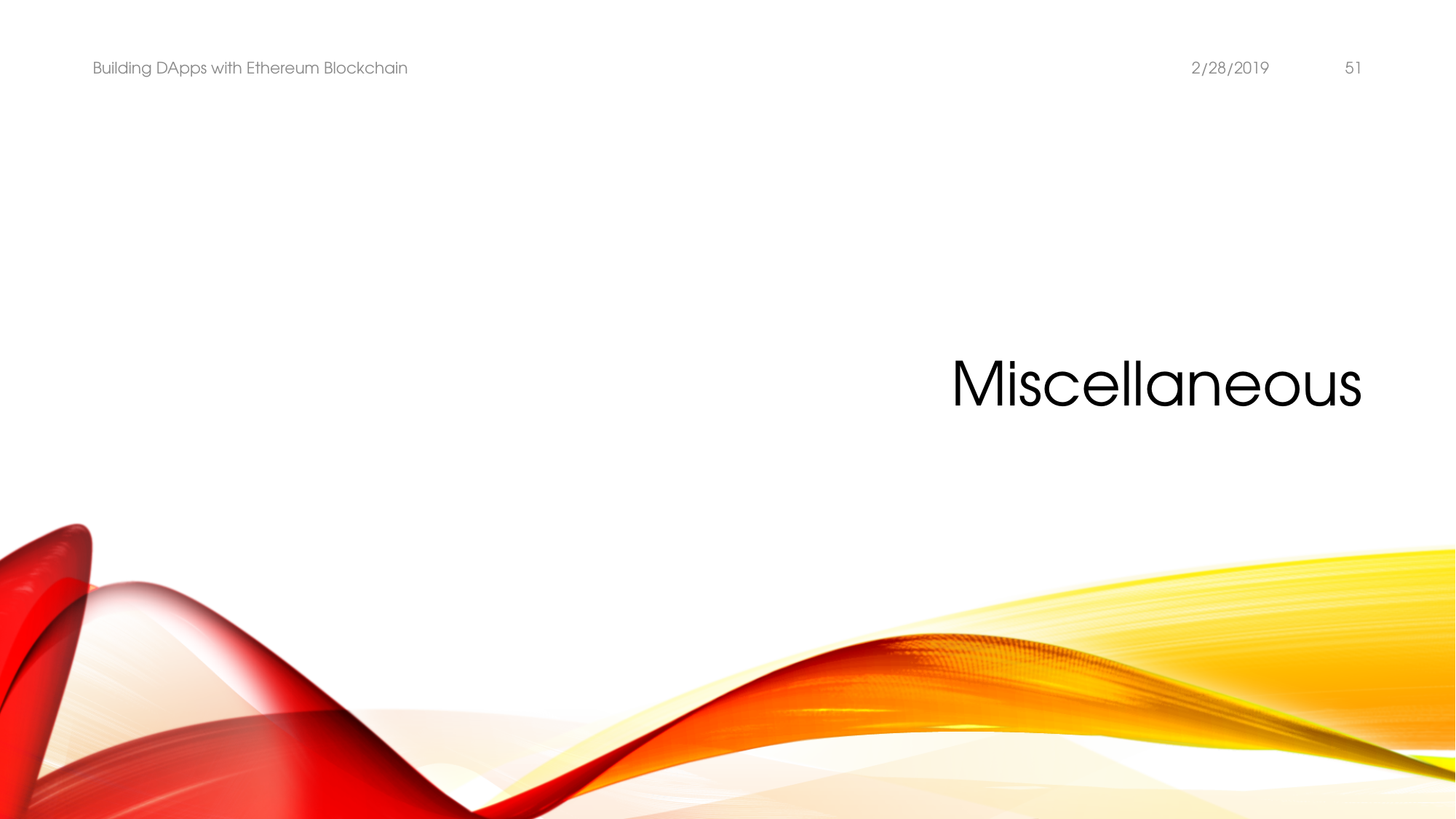

2/28/2019
51
Building DApps with Ethereum Blockchain
# Miscellaneous